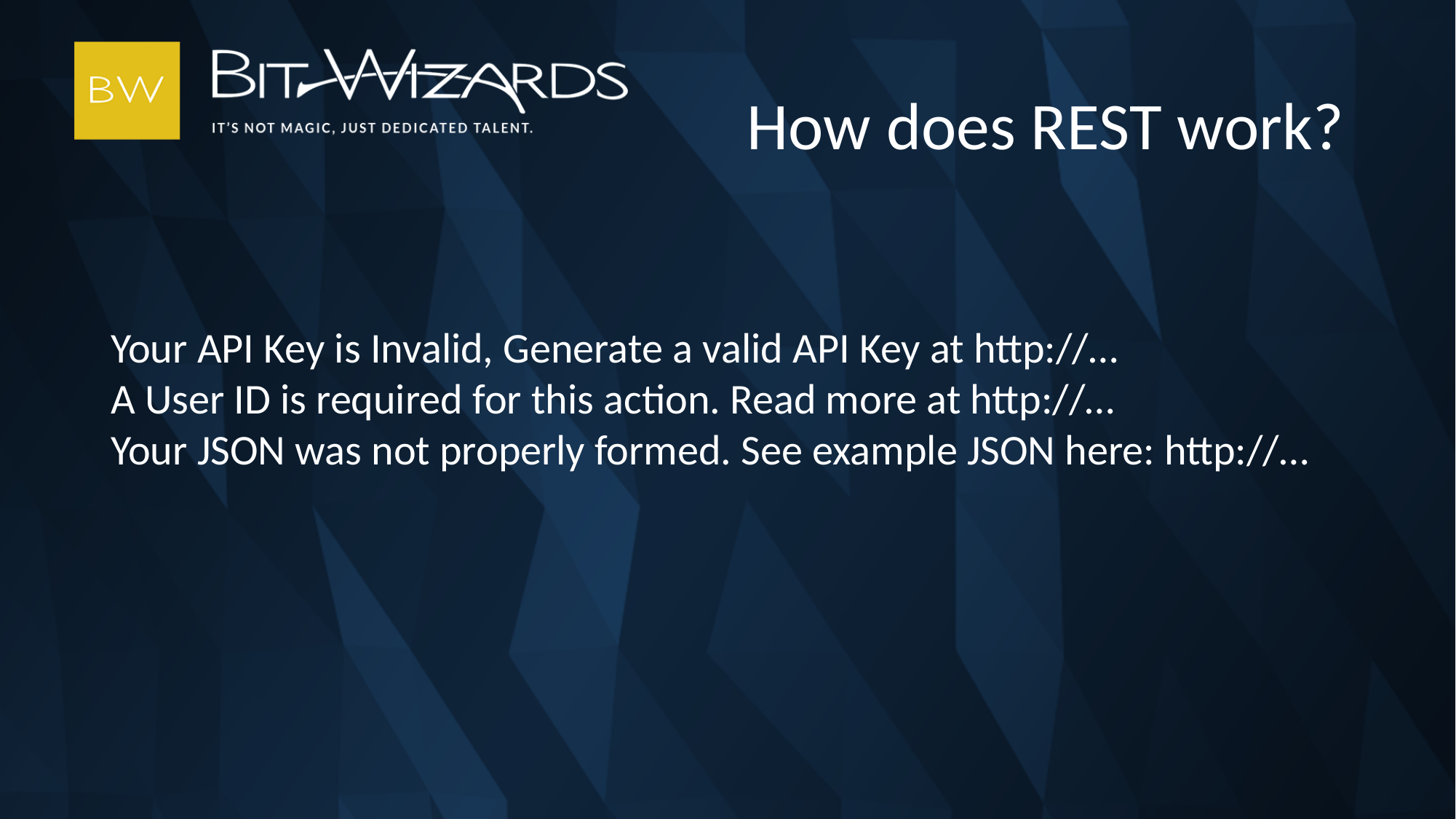

How does REST work?

Your API Key is Invalid, Generate a valid API Key at http://…
A User ID is required for this action. Read more at http://…
Your JSON was not properly formed. See example JSON here: http://…